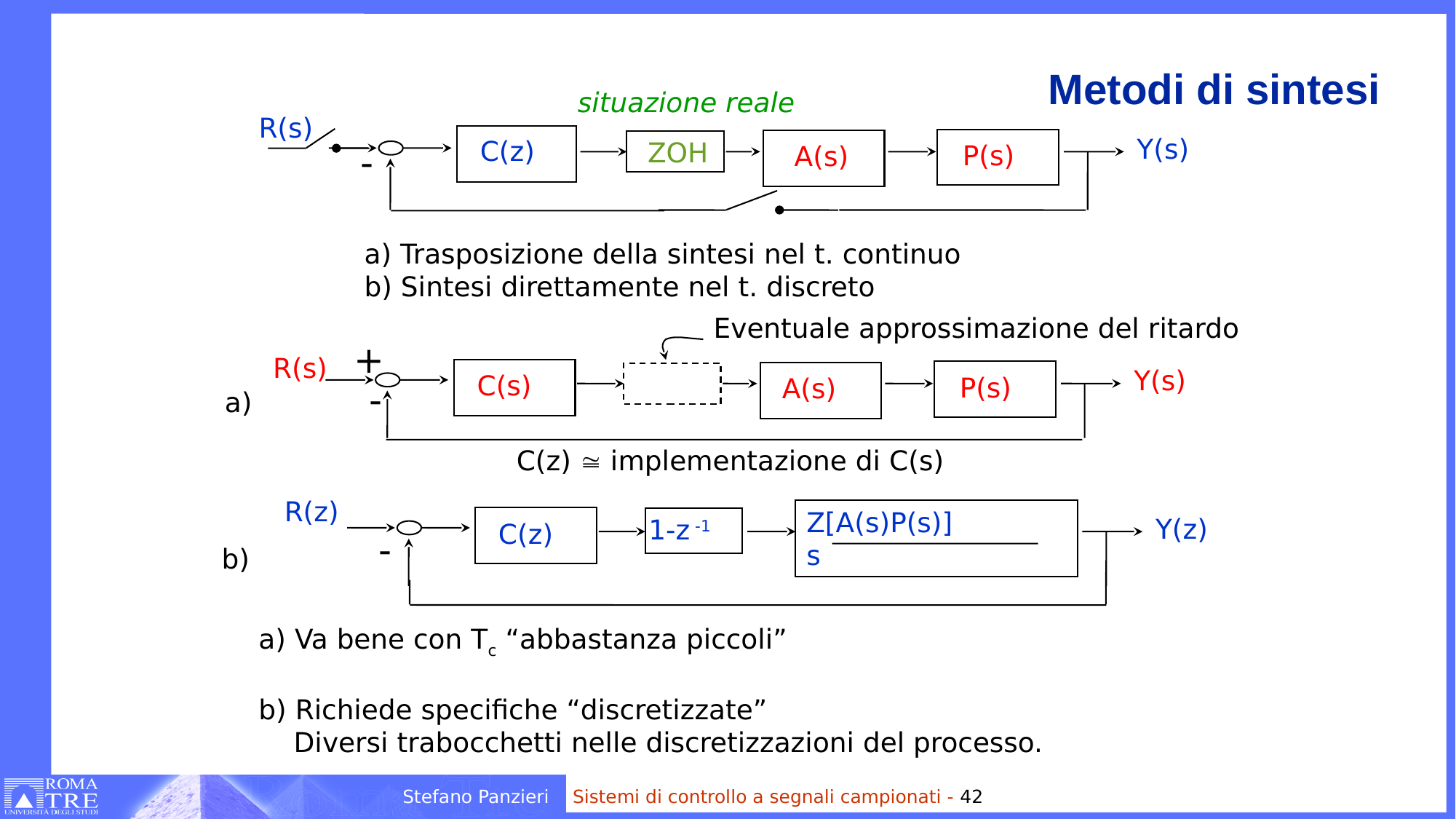

# Metodi di sintesi
situazione reale
R(s)

Y(s)
C(z)

P(s)
ZOH

-
 A(s)

a) Trasposizione della sintesi nel t. continuo
b) Sintesi direttamente nel t. discreto
Eventuale approssimazione del ritardo
+

R(s)
Y(s)

C(s)

P(s)

A(s)

-

a)

C(z) ≅ implementazione di C(s)

R(z)
Z[A(s)P(s)]
s
Y(z)
1-z -1

C(z)

-

b)

a) Va bene con Tc “abbastanza piccoli”

b) Richiede specifiche “discretizzate”
    Diversi trabocchetti nelle discretizzazioni del processo.